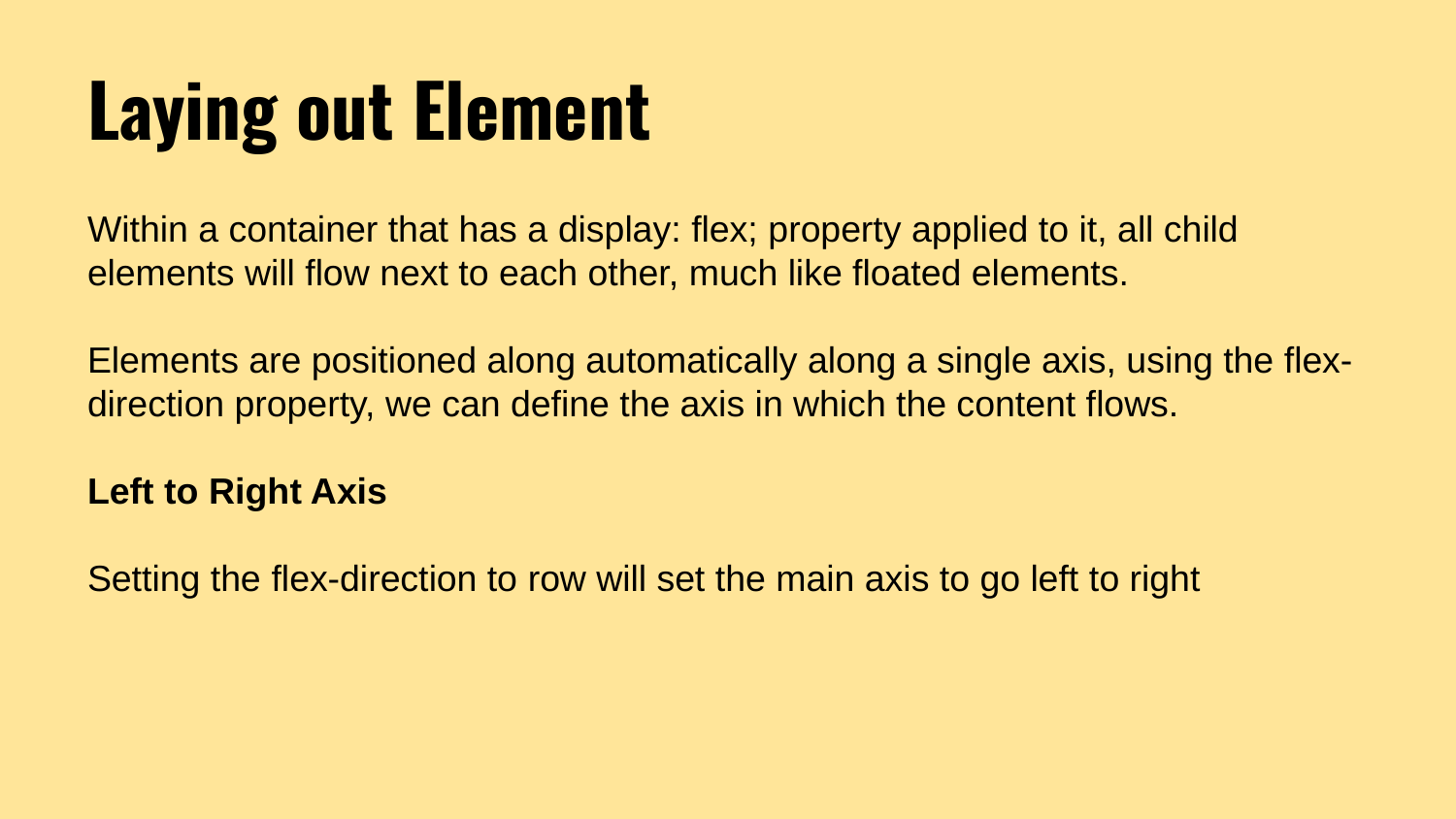

# Laying out Element
Within a container that has a display: flex; property applied to it, all child elements will flow next to each other, much like floated elements.

Elements are positioned along automatically along a single axis, using the flex-direction property, we can define the axis in which the content flows.

Left to Right Axis

Setting the flex-direction to row will set the main axis to go left to right